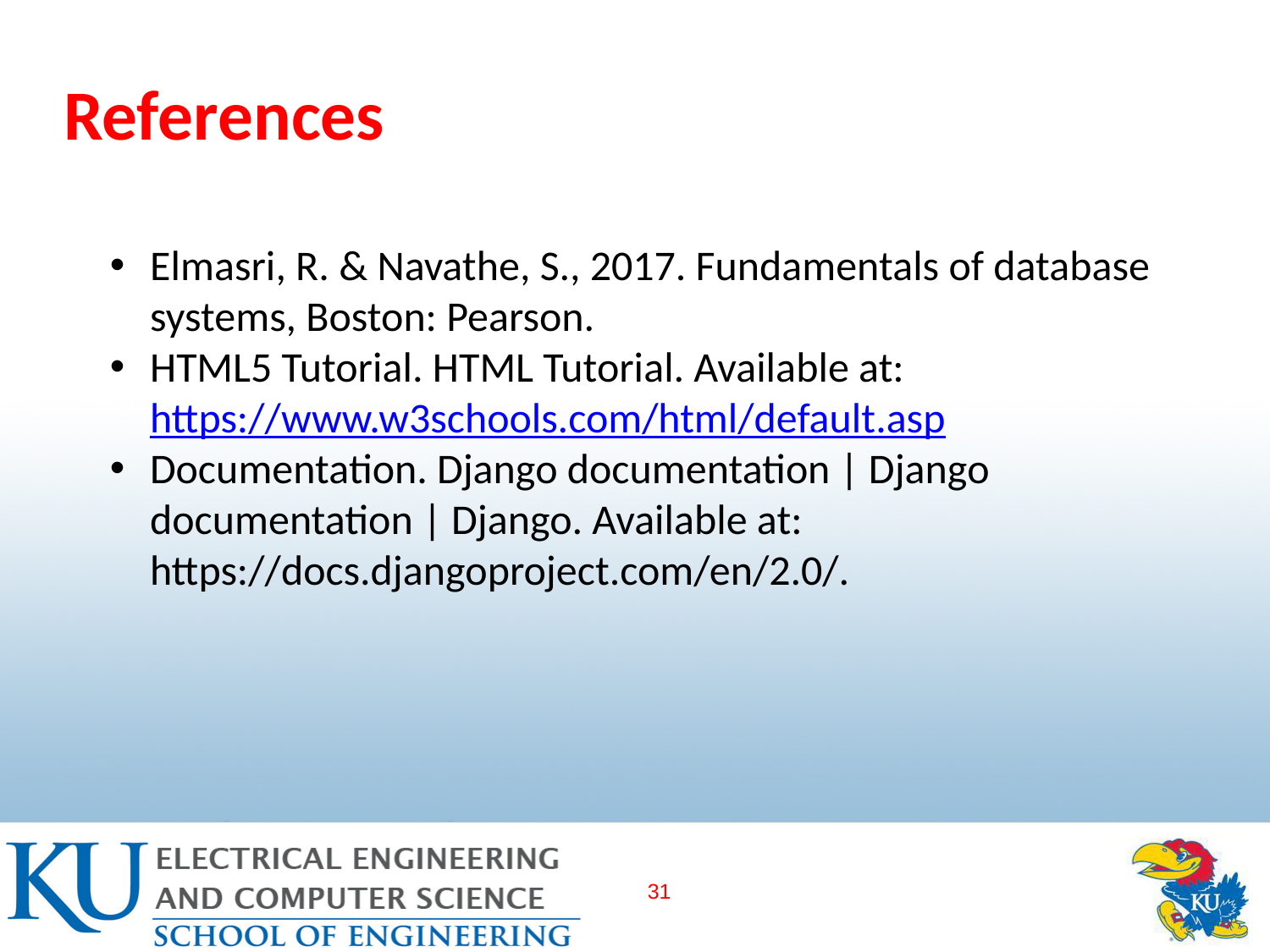

# References
Elmasri, R. & Navathe, S., 2017. Fundamentals of database systems, Boston: Pearson.
HTML5 Tutorial. HTML Tutorial. Available at: https://www.w3schools.com/html/default.asp
Documentation. Django documentation | Django documentation | Django. Available at: https://docs.djangoproject.com/en/2.0/.

31